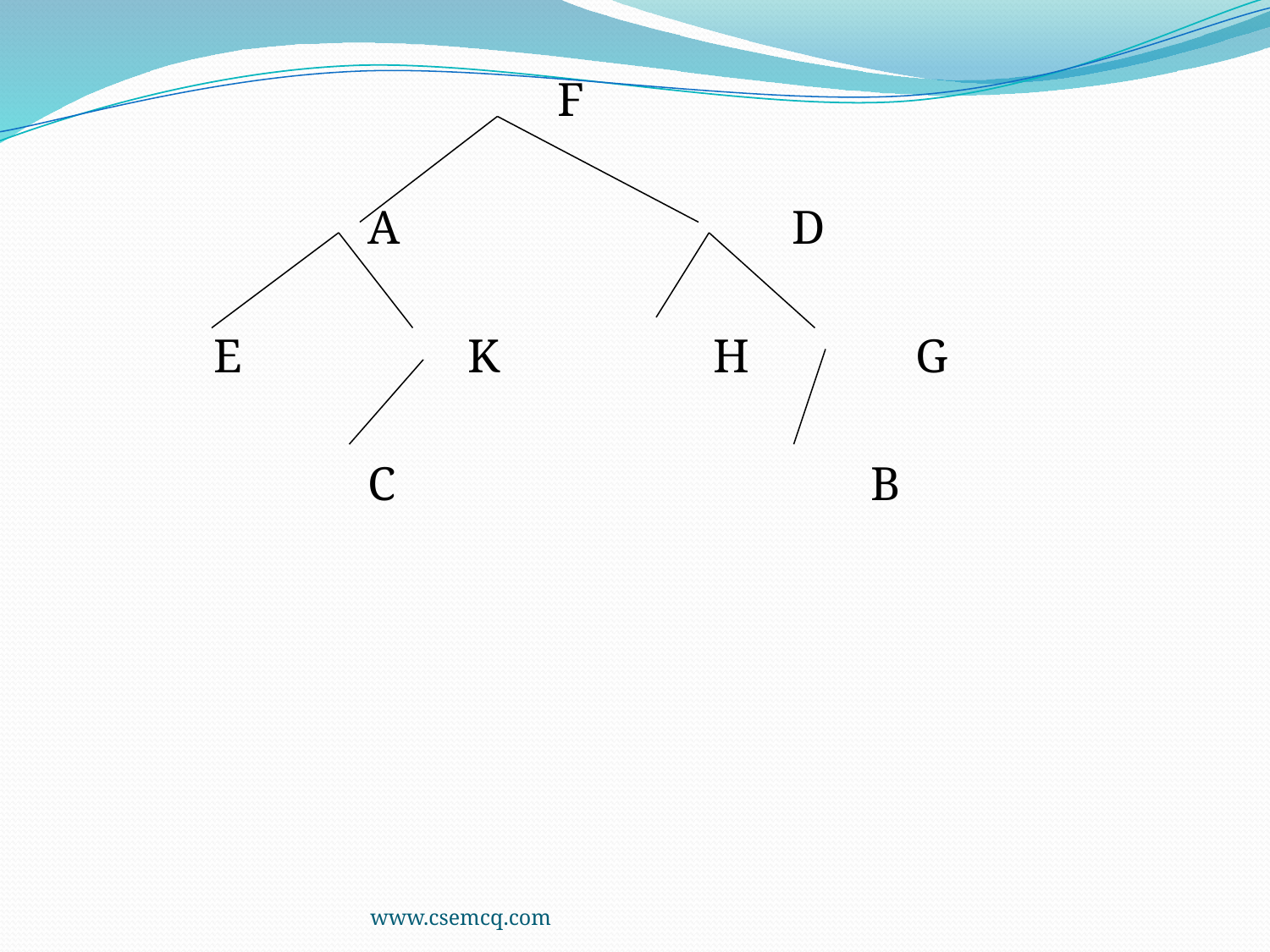

F

                              A                                 D

                 E                   K                  H              G

                              C                                        B

www.csemcq.com